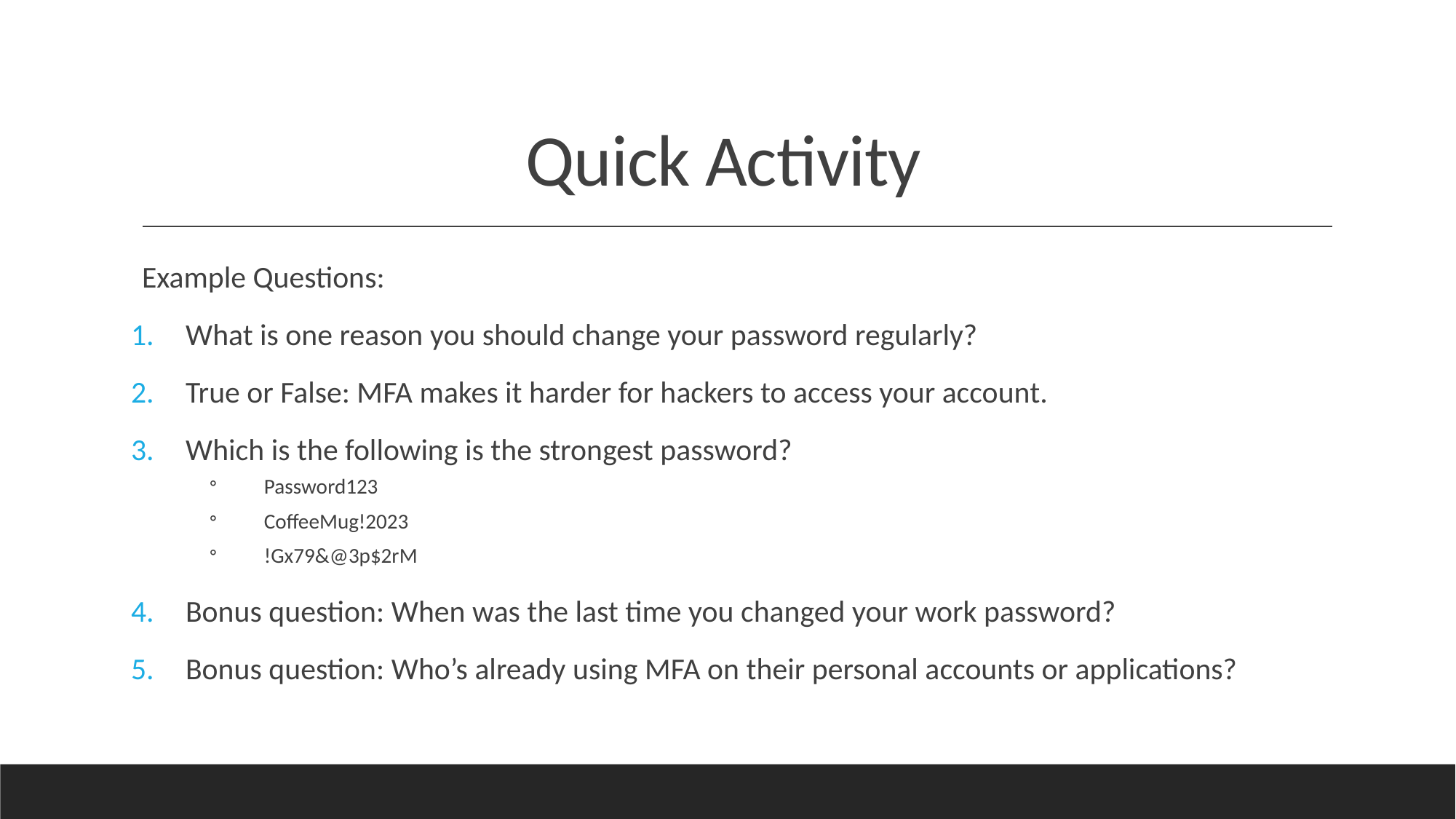

# Quick Activity
Example Questions:
What is one reason you should change your password regularly?
True or False: MFA makes it harder for hackers to access your account.
Which is the following is the strongest password?
Password123
CoffeeMug!2023
!Gx79&@3p$2rM
Bonus question: When was the last time you changed your work password?
Bonus question: Who’s already using MFA on their personal accounts or applications?